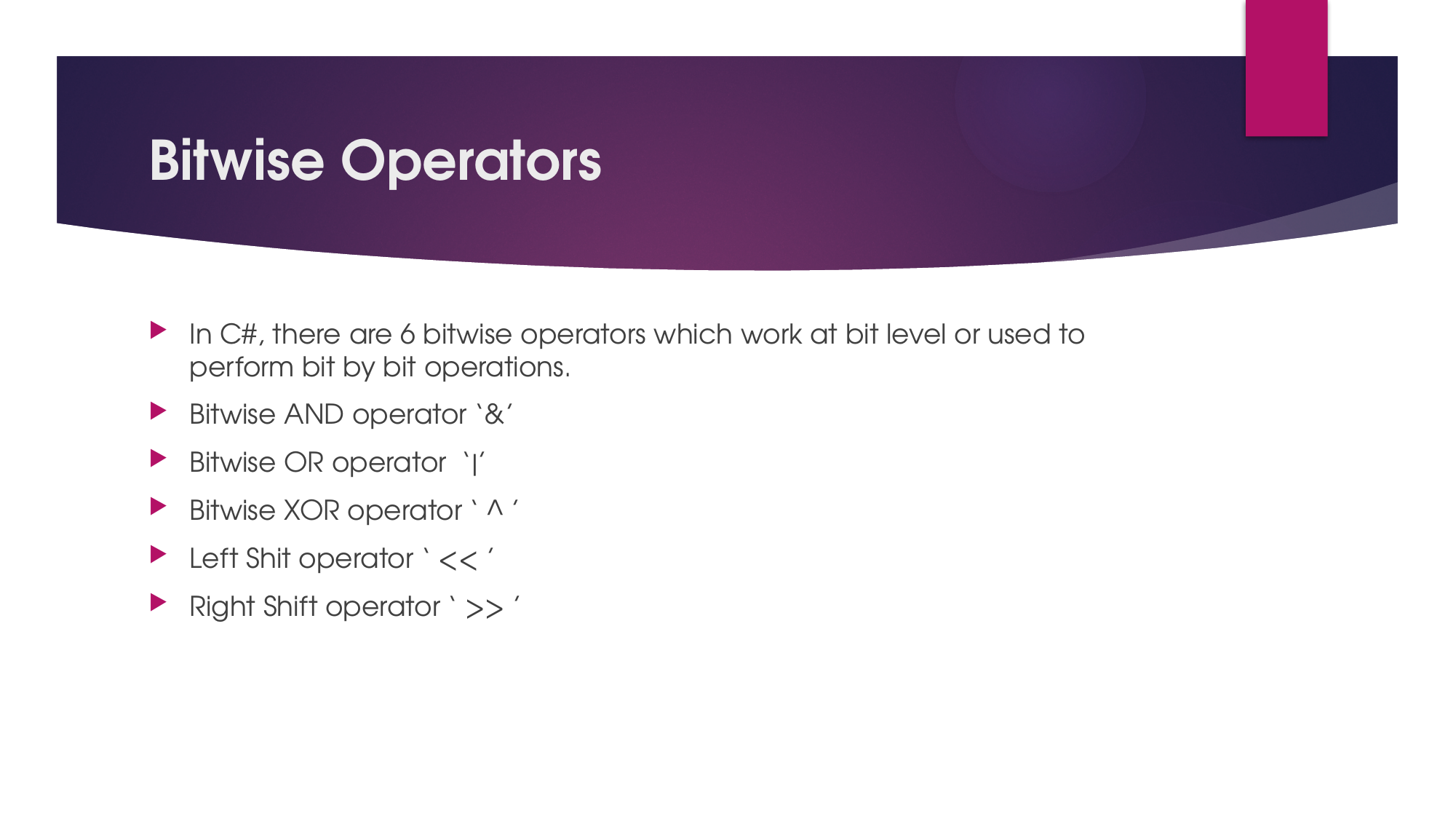

# Bitwise Operators
In C#, there are 6 bitwise operators which work at bit level or used to perform bit by bit operations.
Bitwise AND operator ‘&’
Bitwise OR operator  ‘|’
Bitwise XOR operator ‘ ^ ’
Left Shit operator ‘ << ’
Right Shift operator ‘ >> ’